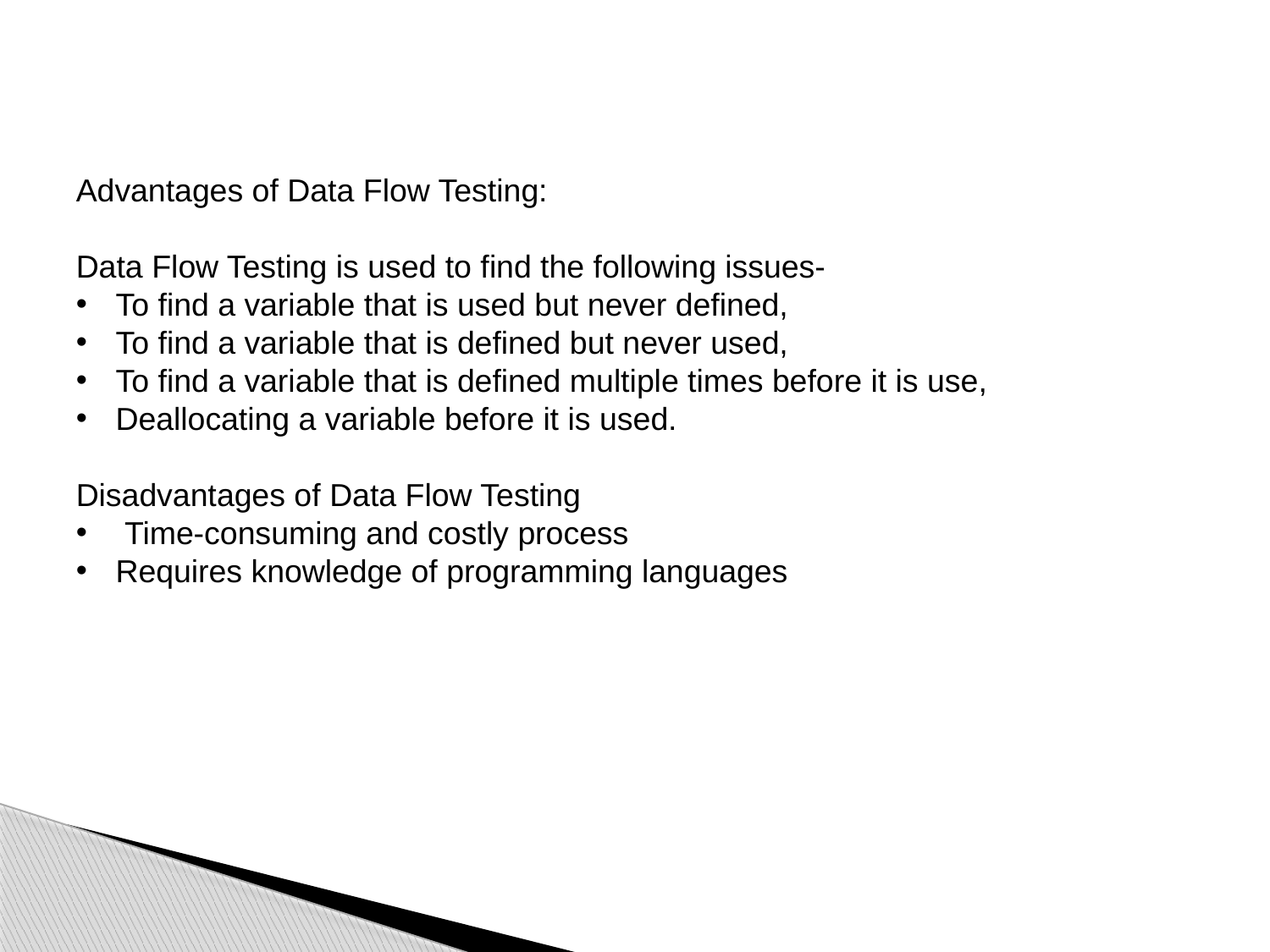

Advantages of Data Flow Testing:

Data Flow Testing is used to find the following issues-
To find a variable that is used but never defined,
To find a variable that is defined but never used,
To find a variable that is defined multiple times before it is use,
Deallocating a variable before it is used.

Disadvantages of Data Flow Testing
 Time-consuming and costly process
Requires knowledge of programming languages